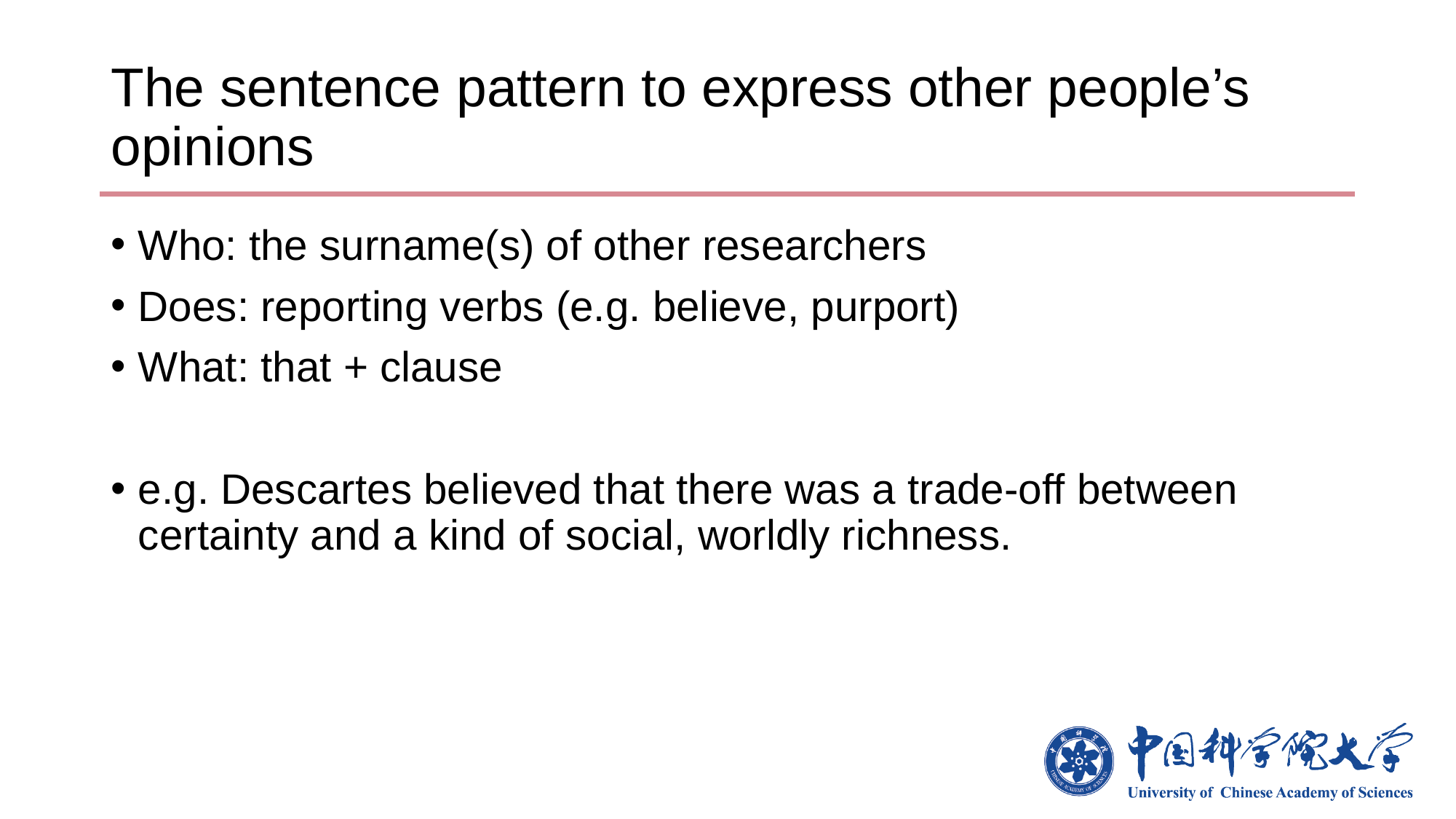

# The sentence pattern to express other people’s opinions
Who: the surname(s) of other researchers
Does: reporting verbs (e.g. believe, purport)
What: that + clause

e.g. Descartes believed that there was a trade-off between certainty and a kind of social, worldly richness.